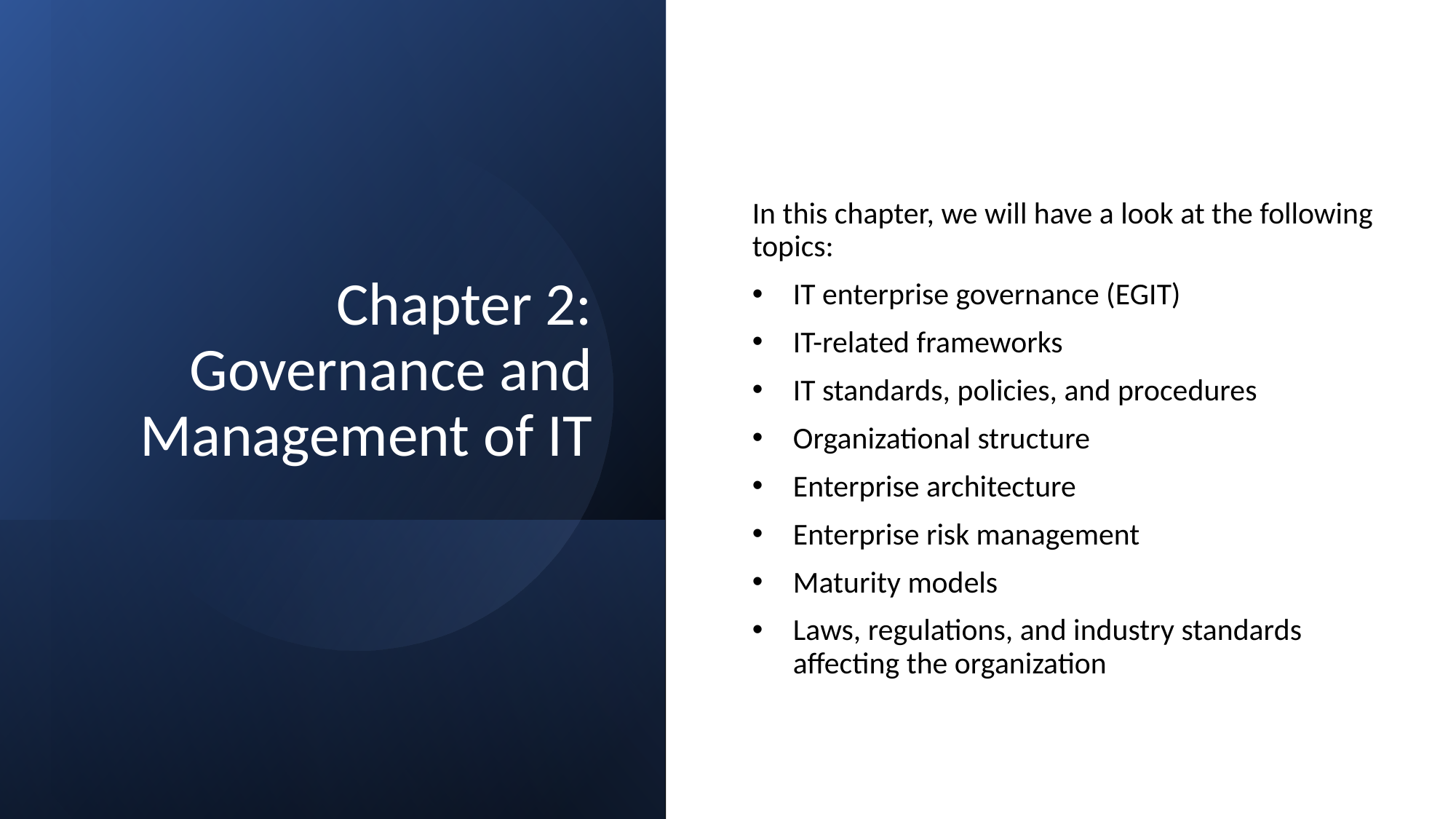

# Chapter 2: Governance and Management of IT

In this chapter, we will have a look at the following topics:
IT enterprise governance (EGIT)
IT-related frameworks
IT standards, policies, and procedures
Organizational structure
Enterprise architecture
Enterprise risk management
Maturity models
Laws, regulations, and industry standards affecting the organization